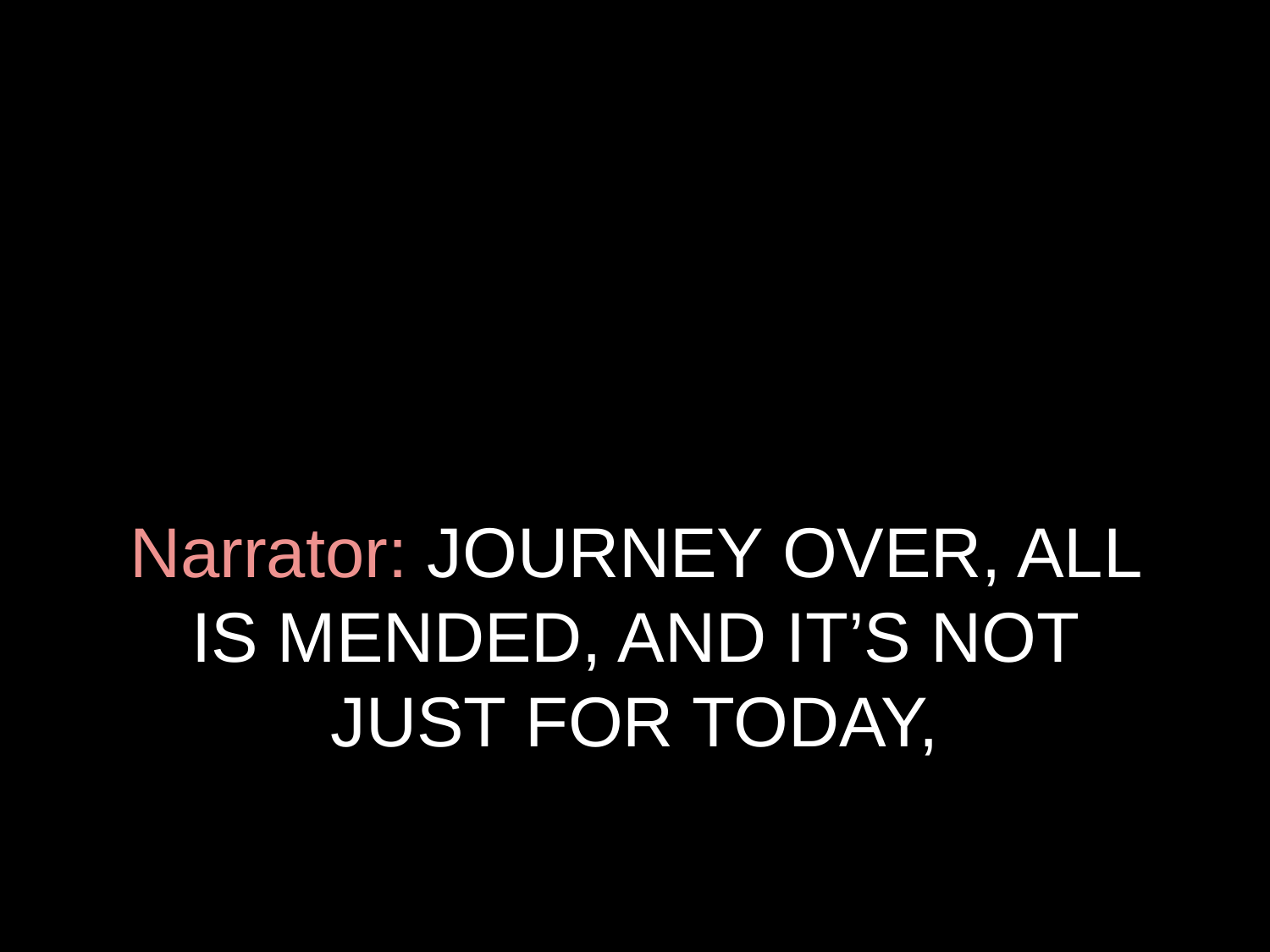

# Narrator: JOURNEY OVER, ALL IS MENDED, AND IT’S NOT JUST FOR TODAY,